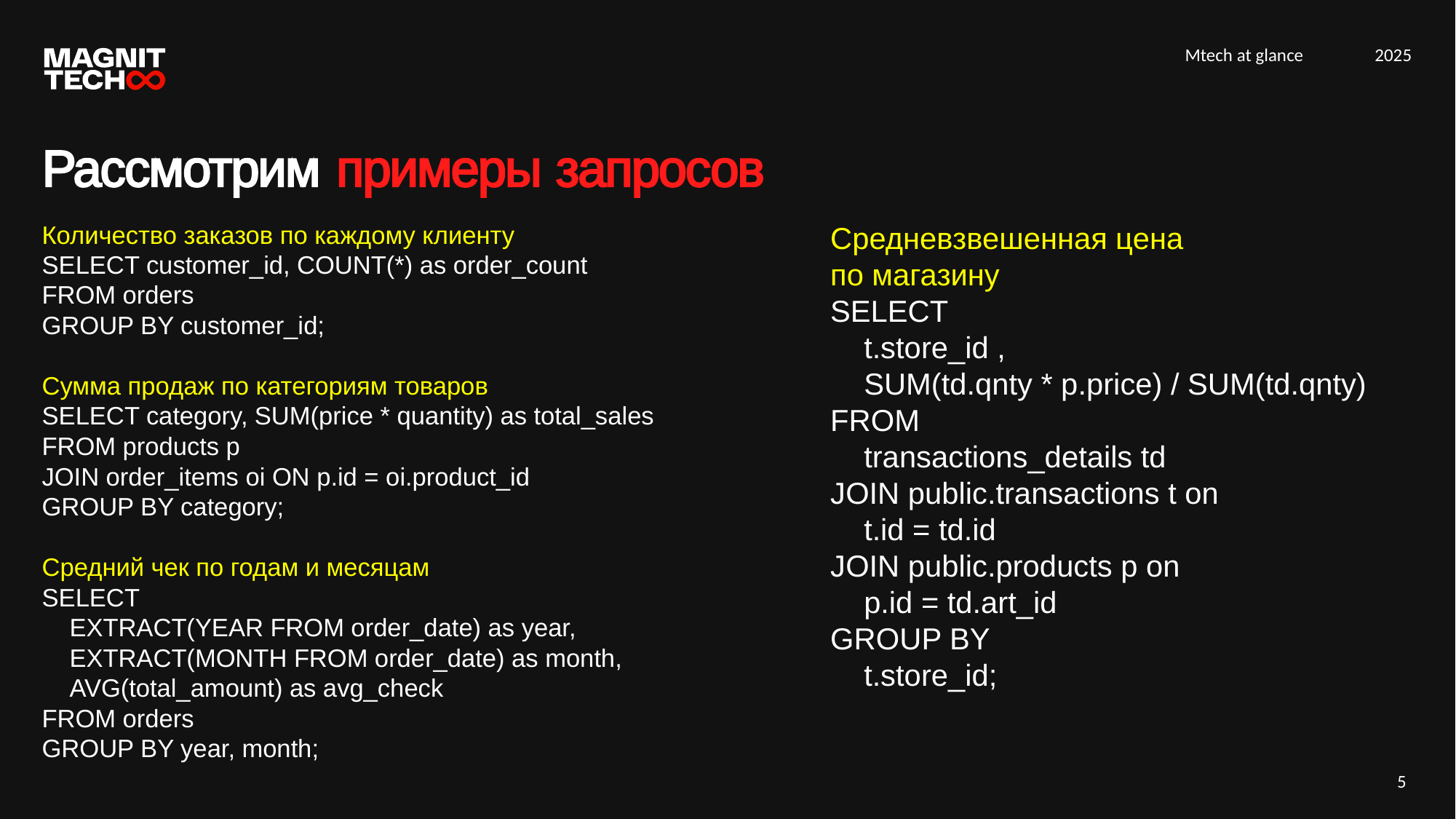

Рассмотрим примеры запросов
Количество заказов по каждому клиенту
SELECT customer_id, COUNT(*) as order_count
FROM orders
GROUP BY customer_id;

Сумма продаж по категориям товаров
SELECT category, SUM(price * quantity) as total_sales
FROM products p
JOIN order_items oi ON p.id = oi.product_id
GROUP BY category;

Средний чек по годам и месяцам
SELECT
    EXTRACT(YEAR FROM order_date) as year,
    EXTRACT(MONTH FROM order_date) as month,
    AVG(total_amount) as avg_check
FROM orders
GROUP BY year, month;
Средневзвешенная цена
по магазину
SELECT
    t.store_id ,
    SUM(td.qnty * p.price) / SUM(td.qnty)
FROM
    transactions_details td
JOIN public.transactions t on
    t.id = td.id
JOIN public.products p on
    p.id = td.art_id
GROUP BY
    t.store_id;
5